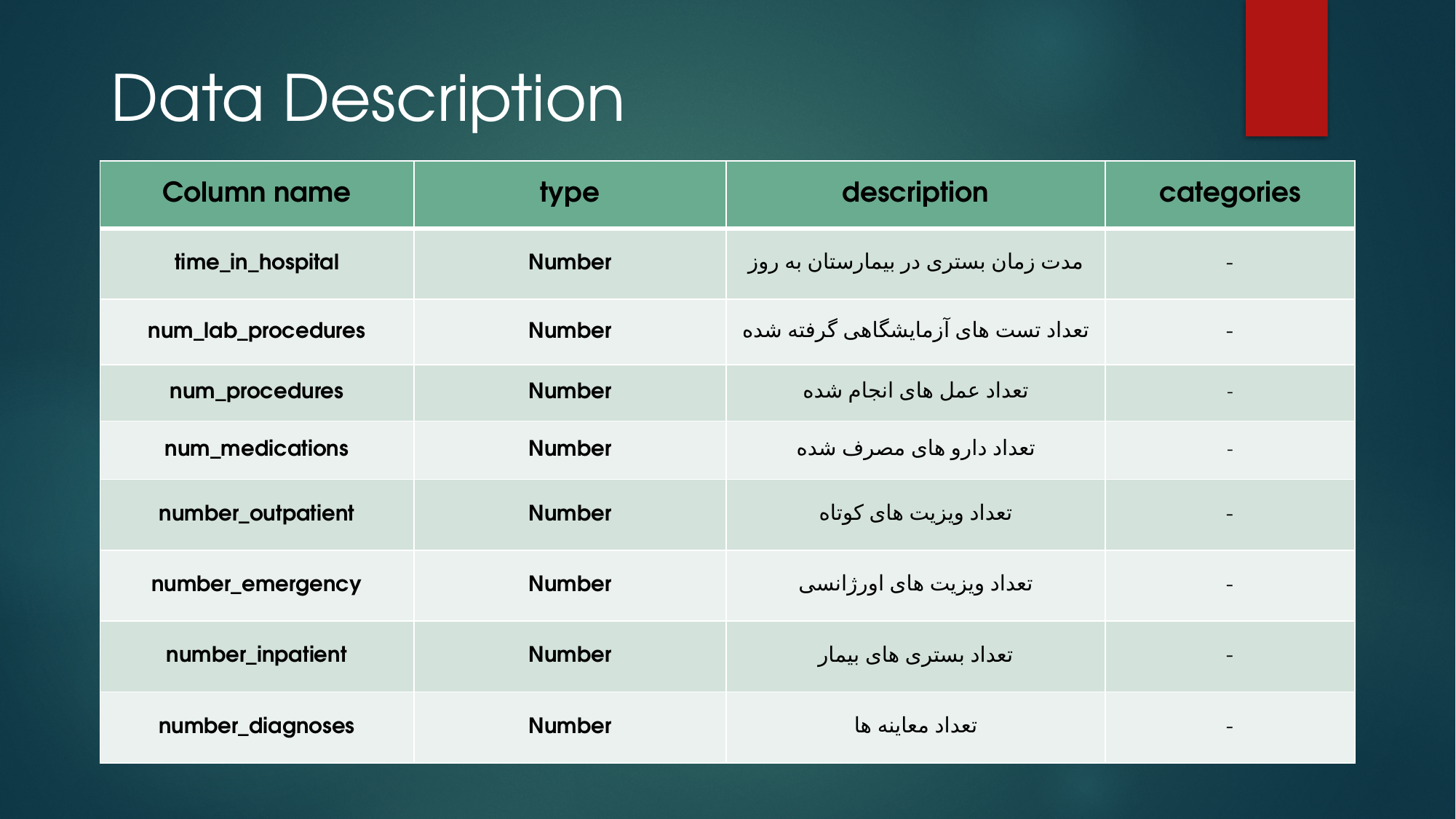

# Data Description
| Column name | type | description | categories |
| --- | --- | --- | --- |
| time\_in\_hospital | Number | مدت زمان بستری در بیمارستان به روز | - |
| num\_lab\_procedures | Number | تعداد تست های آزمایشگاهی گرفته شده | - |
| num\_procedures | Number | تعداد عمل های انجام شده | - |
| num\_medications | Number | تعداد دارو های مصرف شده | - |
| number\_outpatient | Number | تعداد ویزیت های کوتاه | - |
| number\_emergency | Number | تعداد ویزیت های اورژانسی | - |
| number\_inpatient | Number | تعداد بستری های بیمار | - |
| number\_diagnoses | Number | تعداد معاینه ها | - |